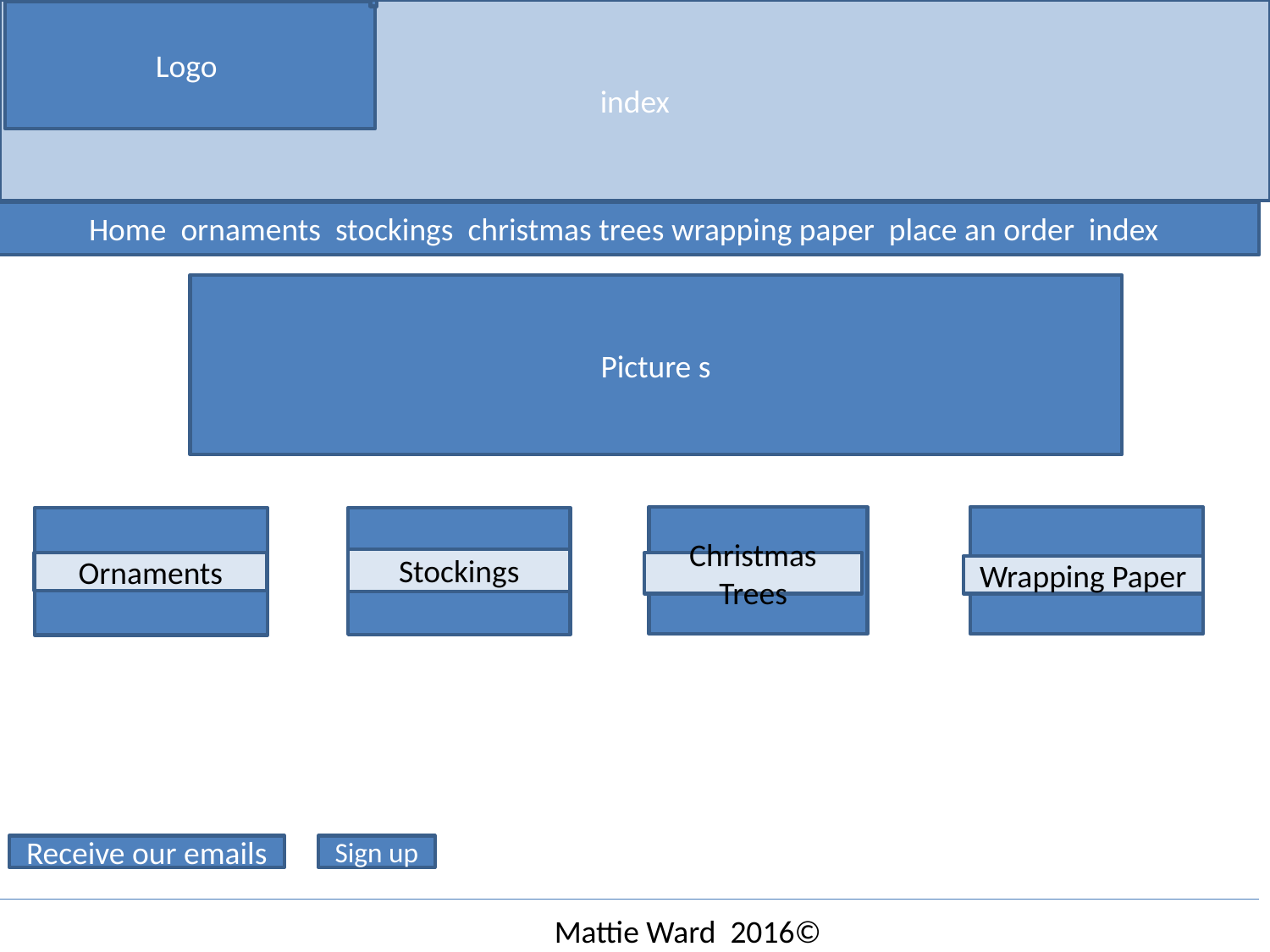

index

Logo
Home  ornaments  stockings  christmas trees wrapping paper  place an order  index
Picture s

Stockings
Ornaments
Christmas Trees
Wrapping Paper
Receive our emails
Sign up
Mattie Ward  2016©